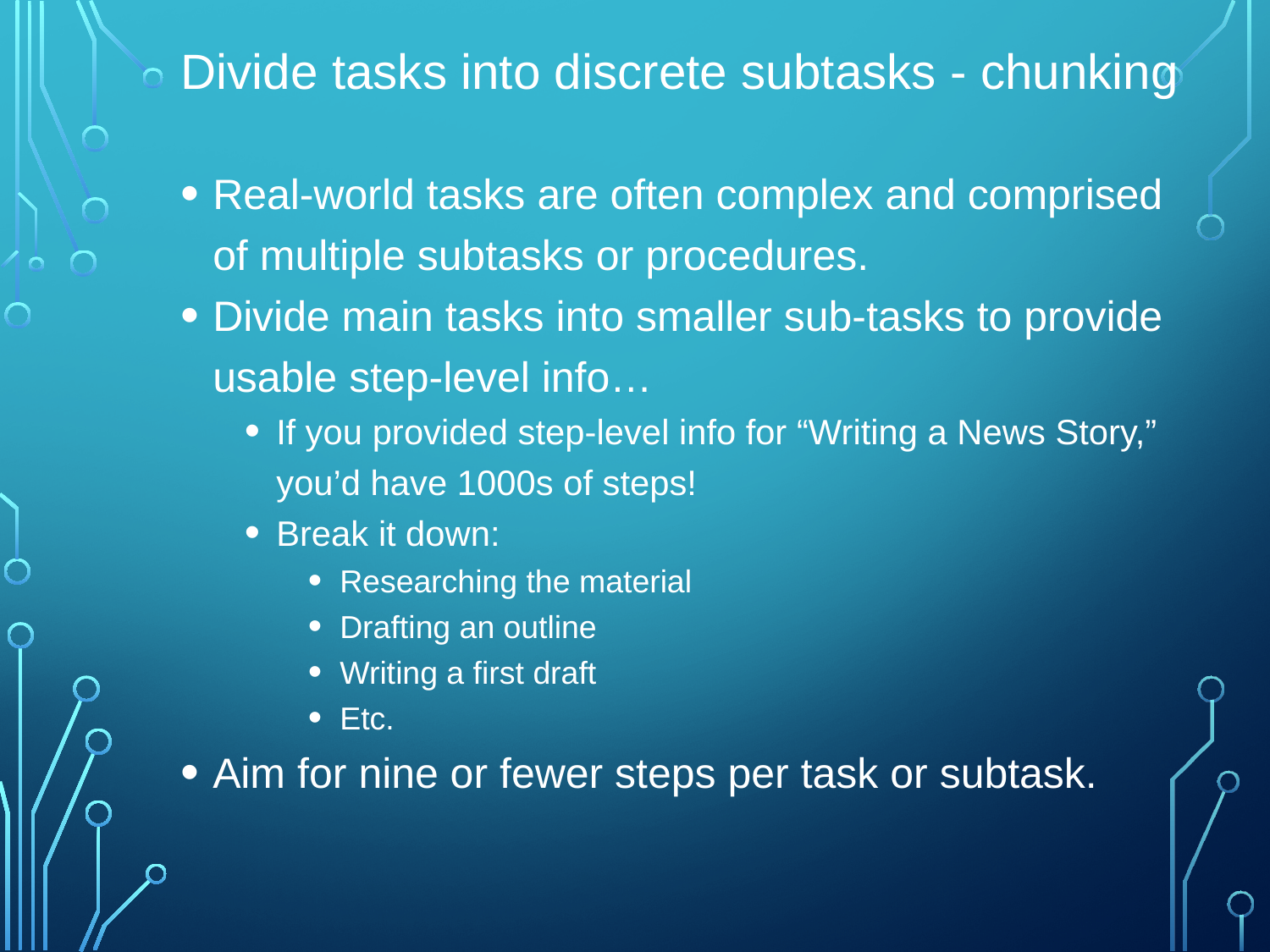

# Divide tasks into discrete subtasks - chunking
Real-world tasks are often complex and comprised of multiple subtasks or procedures.
Divide main tasks into smaller sub-tasks to provide usable step-level info…
If you provided step-level info for “Writing a News Story,” you’d have 1000s of steps!
Break it down:
Researching the material
Drafting an outline
Writing a first draft
Etc.
Aim for nine or fewer steps per task or subtask.